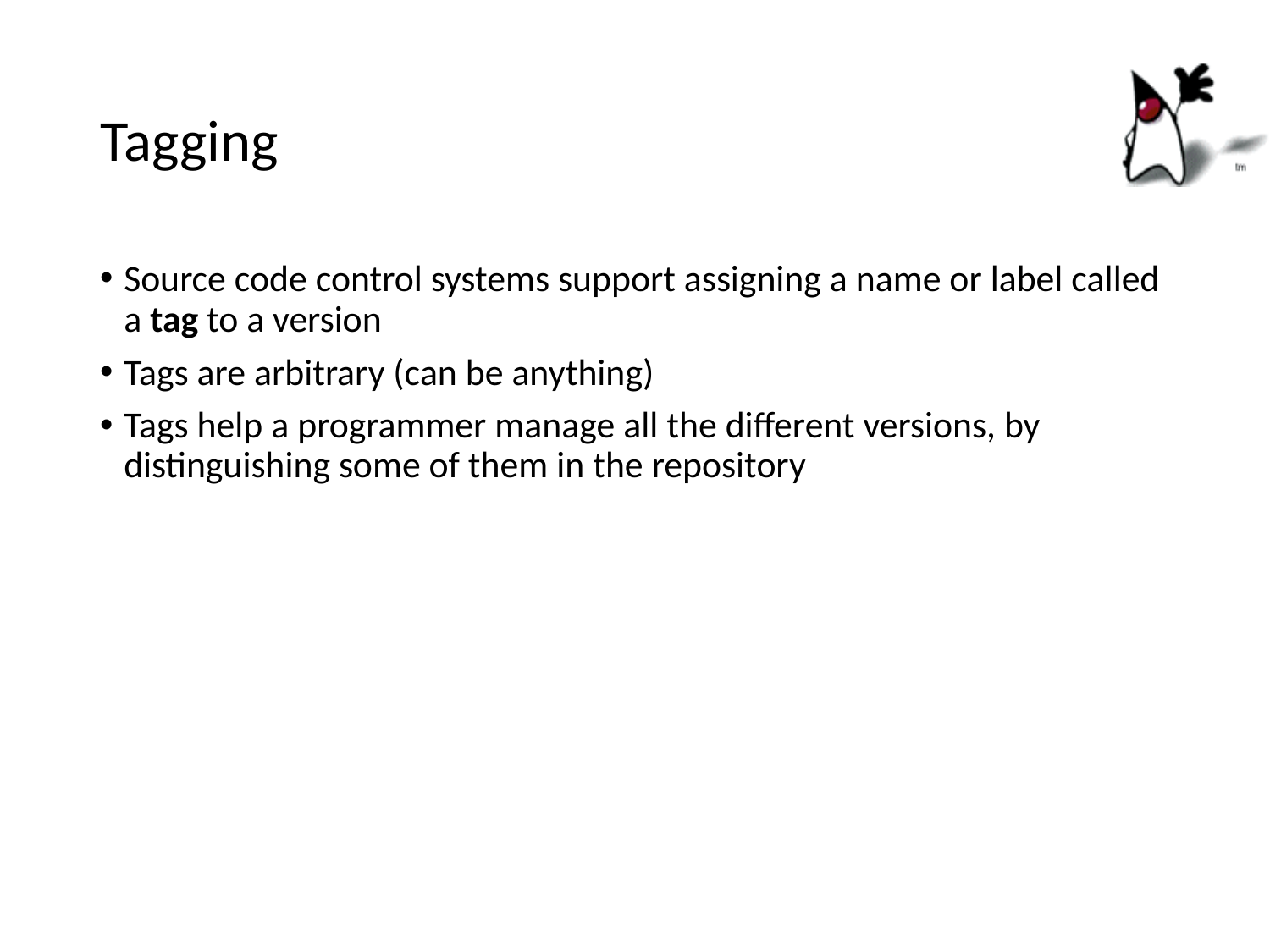

# Tagging
Source code control systems support assigning a name or label called a tag to a version
Tags are arbitrary (can be anything)
Tags help a programmer manage all the different versions, by distinguishing some of them in the repository